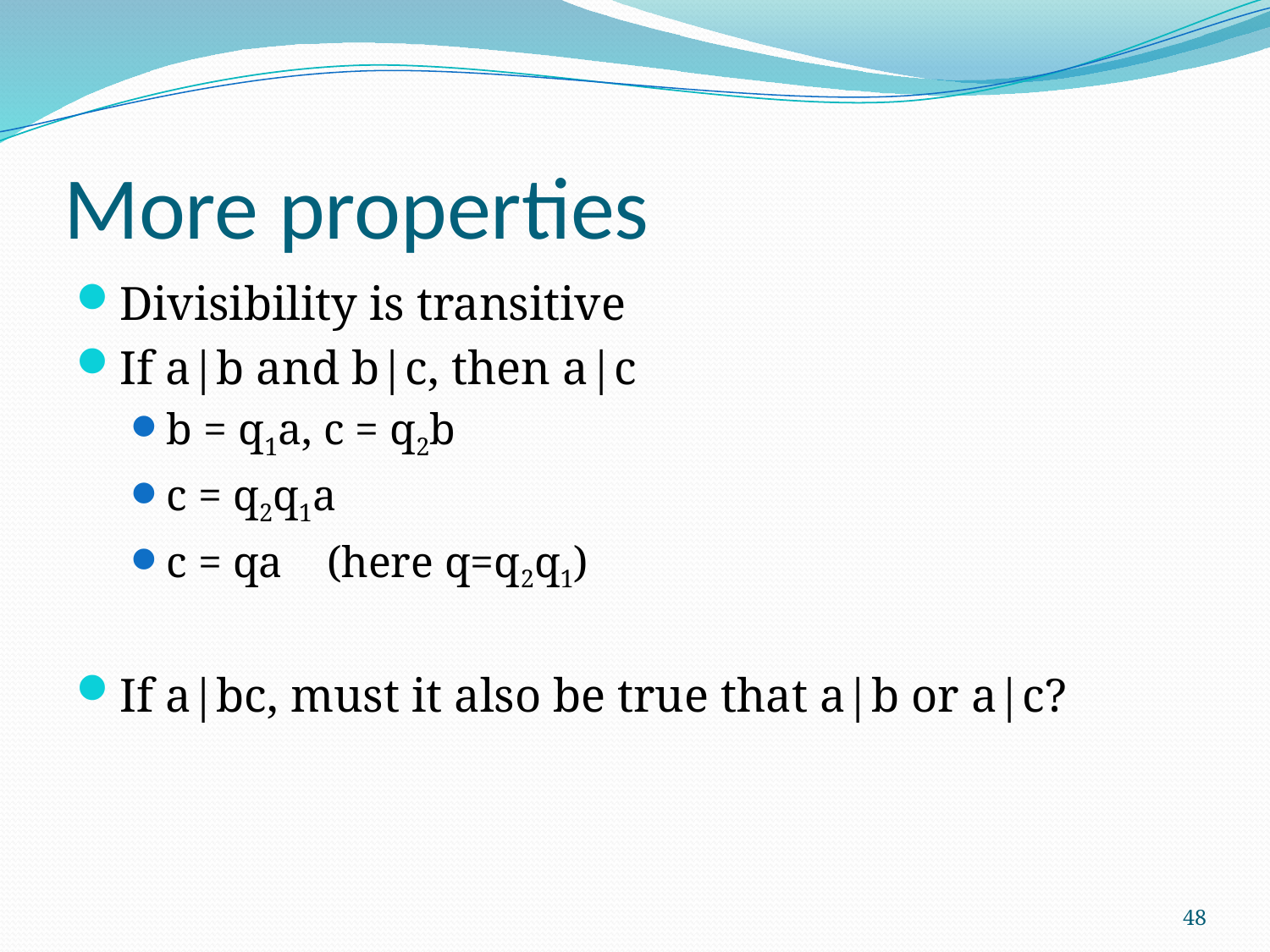

# More properties
Divisibility is transitive
If a|b and b|c, then a|c
b = q1a, c = q2b
c = q2q1a
c = qa    (here q=q2q1)

If a|bc, must it also be true that a|b or a|c?

48